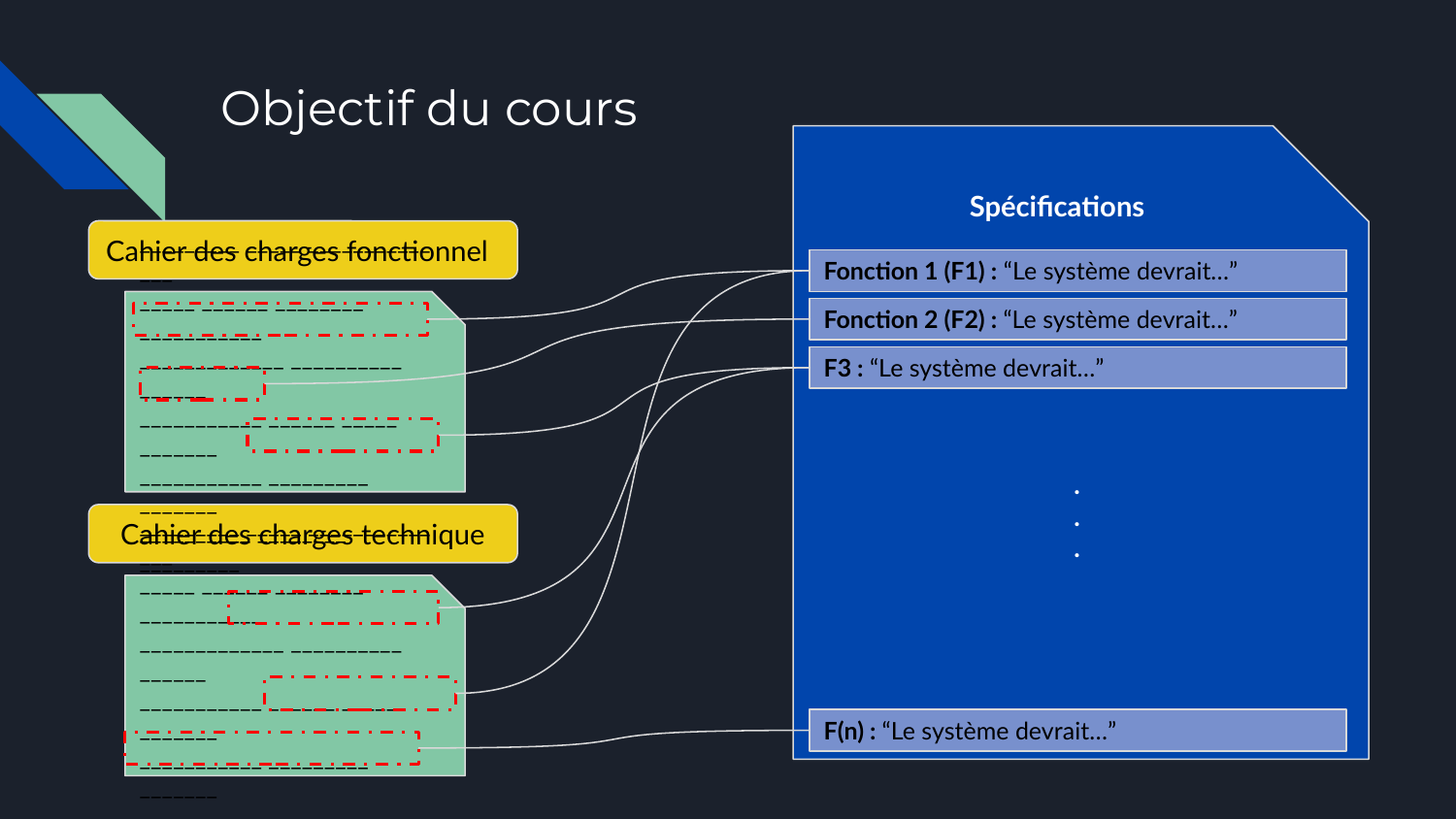

# Objectif du cours
Spécifications
Cahier des charges fonctionnel
Fonction 1 (F1) : “Le système devrait…”
_________ _____ ___________ ___
_____ ______ ________ ___________
_____________ __________ ______
___________ ______ _____ _______
___________ _________ _______
__________ ________ _________
Fonction 2 (F2) : “Le système devrait…”

F3 : “Le système devrait…”

.
.
.
Cahier des charges technique
_________ _____ ___________ ___
_____ ______ ________ ___________
_____________ __________ ______
___________ ______ _____ _______
___________ _________ _______
__________ ________ _________

F(n) : “Le système devrait…”